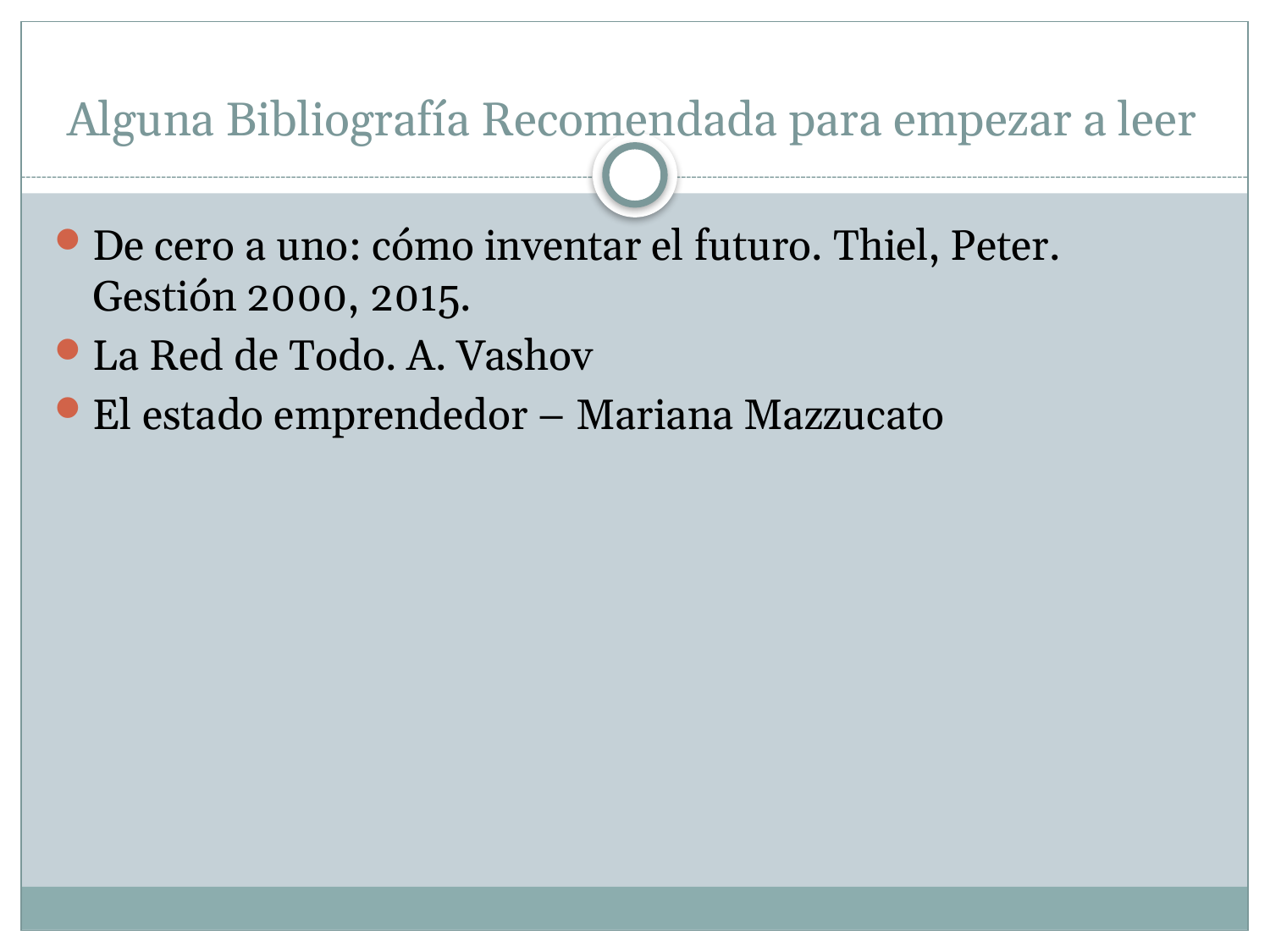

# Alguna Bibliografía Recomendada para empezar a leer
De cero a uno: cómo inventar el futuro. Thiel, Peter. Gestión 2000, 2015.
La Red de Todo. A. Vashov
El estado emprendedor – Mariana Mazzucato